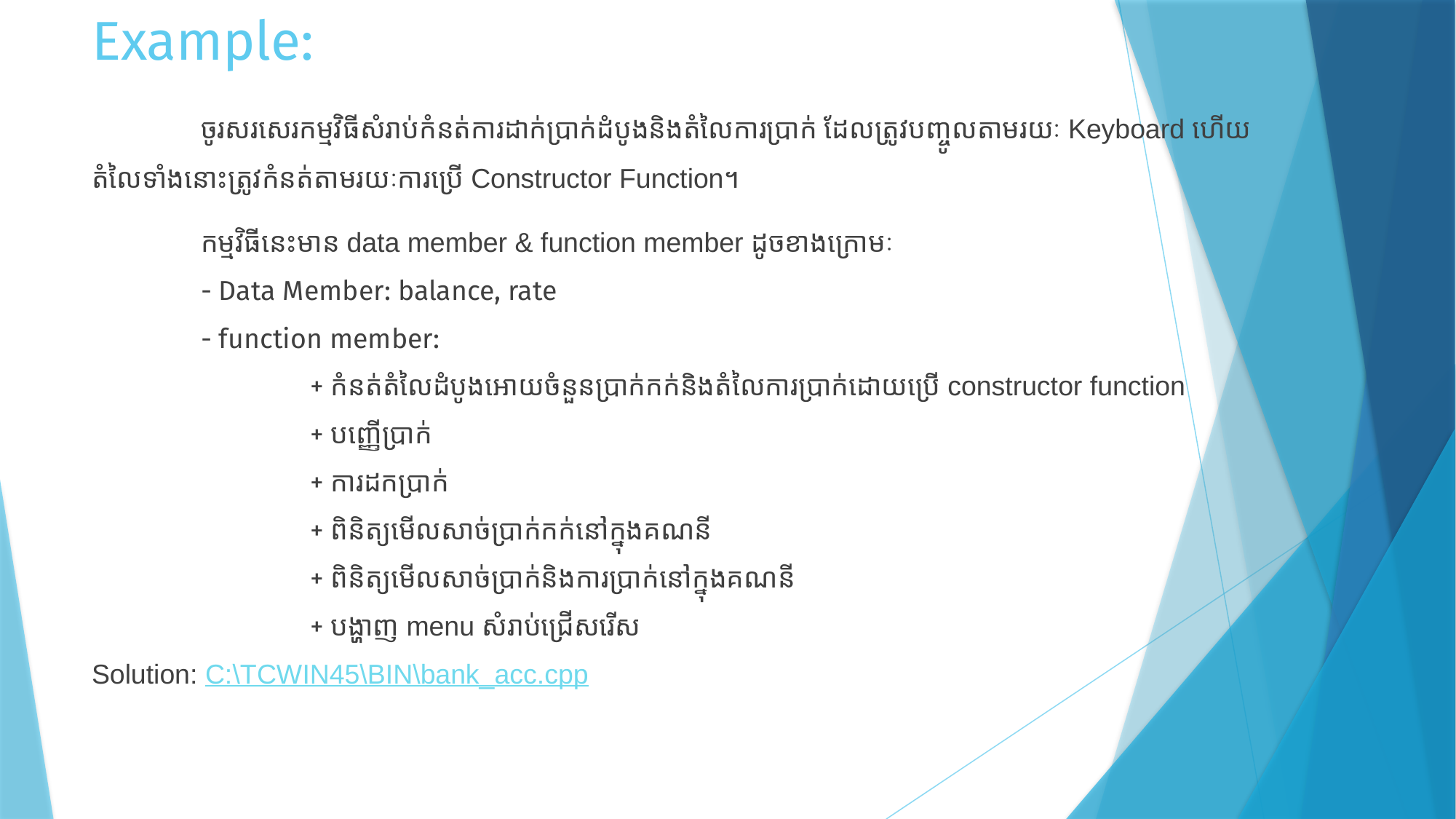

# Example:
	ចូរសរសេរកម្មវិធីសំរាប់កំនត់ការដាក់ប្រាក់ដំបូងនិងតំលៃការប្រាក់ ដែលត្រូវបញ្ចូលតាមរយៈ Keyboard ហើយតំលៃទាំងនោះត្រូវកំនត់តាមរយៈការប្រើ Constructor Function។
	កម្មវិធីនេះមាន data member & function member ដូចខាងក្រោមៈ
	- Data Member: balance, rate
	- function member:
		+ កំនត់តំលៃដំបូងអោយចំនួនប្រាក់កក់និងតំលៃការប្រាក់ដោយប្រើ constructor function
		+ បញ្ញើប្រាក់
		+​​ ការដកប្រាក់
		+​ ពិនិត្យមើលសាច់ប្រាក់កក់នៅក្នុងគណនី
		+​ ពិនិត្យមើលសាច់ប្រាក់និងការប្រាក់នៅក្នុងគណនី
		+ បង្ហាញ menu សំរាប់ជ្រើសរើស
Solution: C:\TCWIN45\BIN\bank_acc.cpp